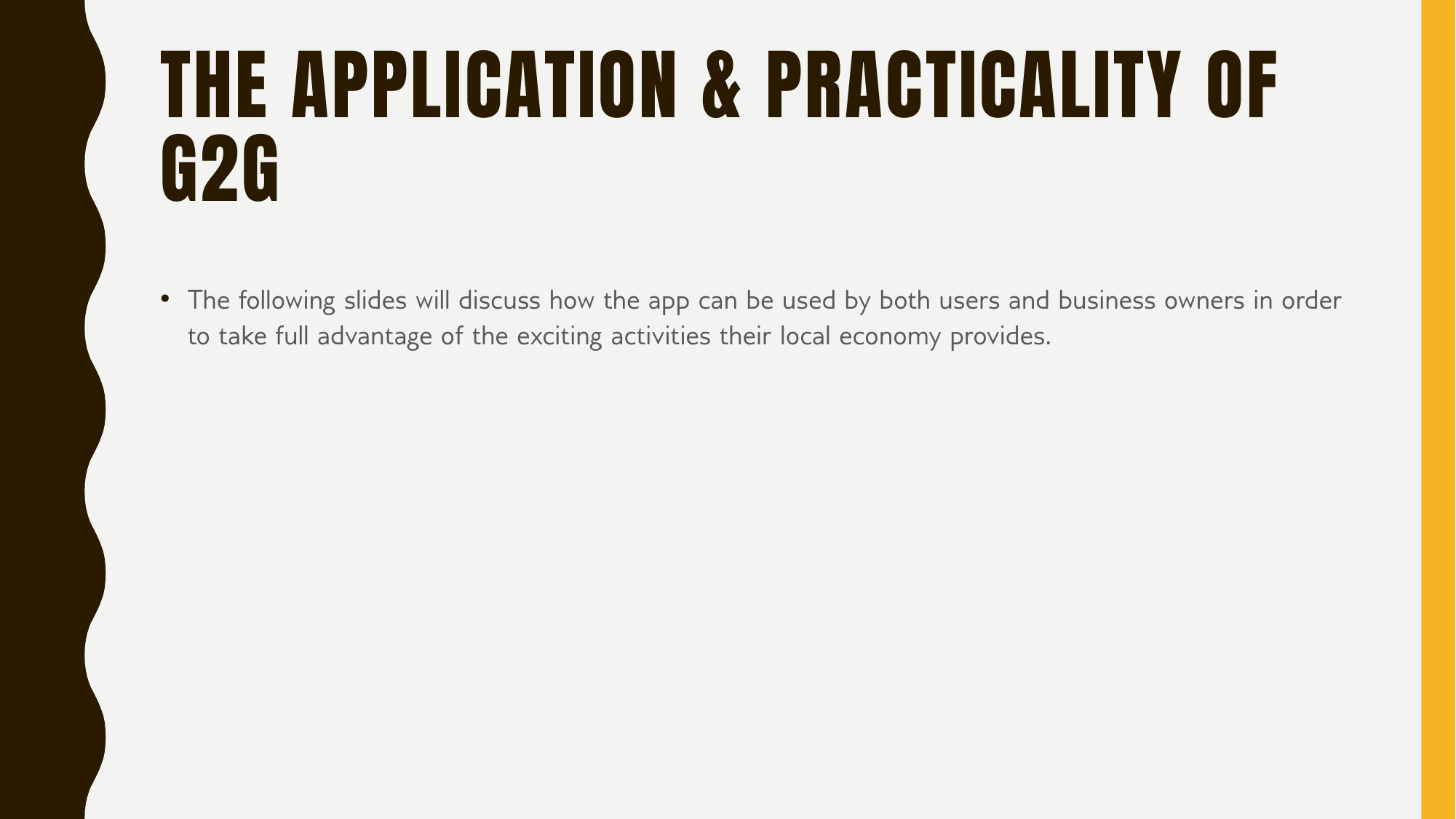

# THE APPLICATION & PRACTICALITY OF G2G
The following slides will discuss how the app can be used by both users and business owners in order to take full advantage of the exciting activities their local economy provides.